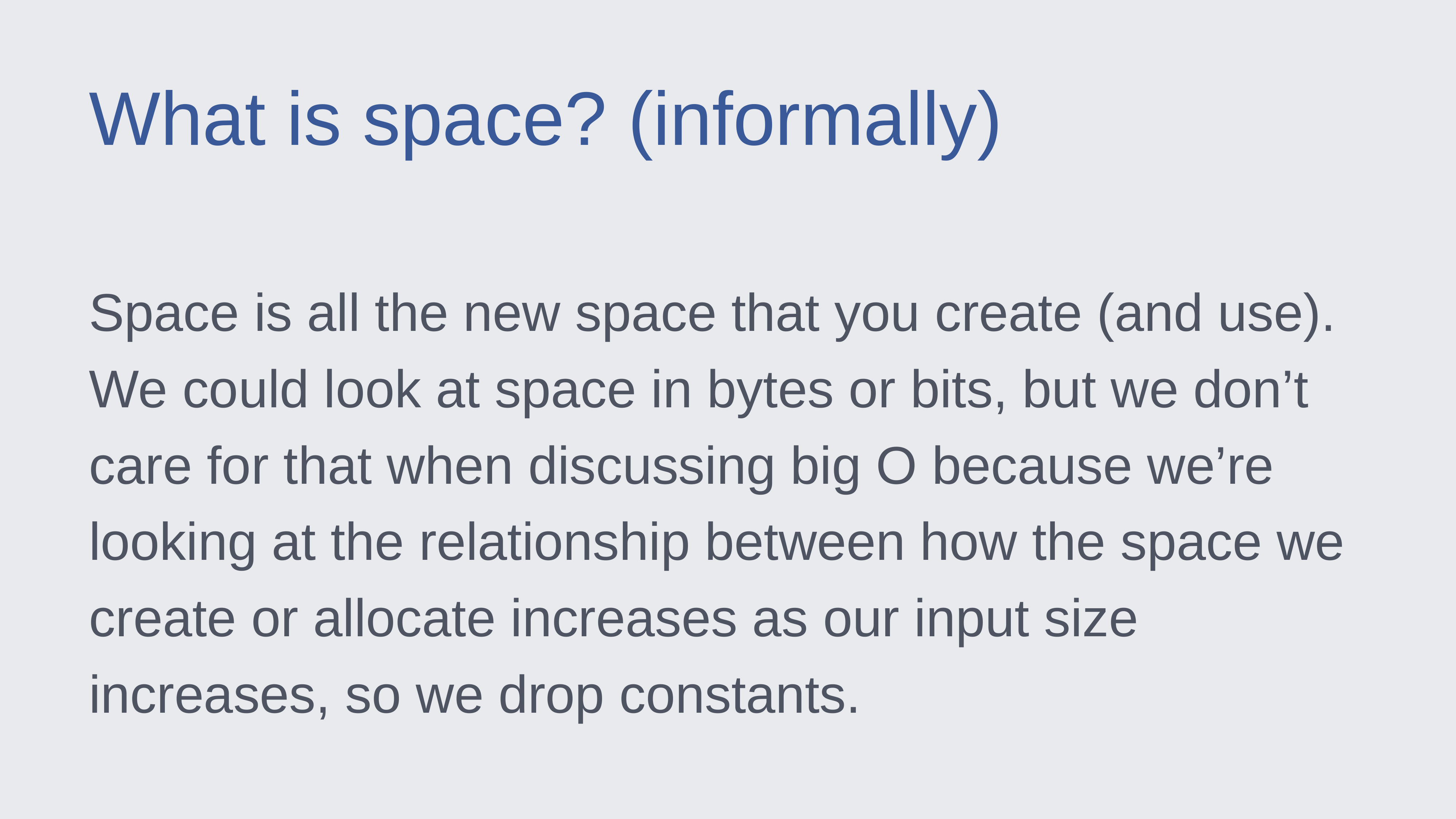

What is space? (informally)

Space is all the new space that you create (and use). We could look at space in bytes or bits, but we don’t care for that when discussing big O because we’re looking at the relationship between how the space we create or allocate increases as our input size increases, so we drop constants.